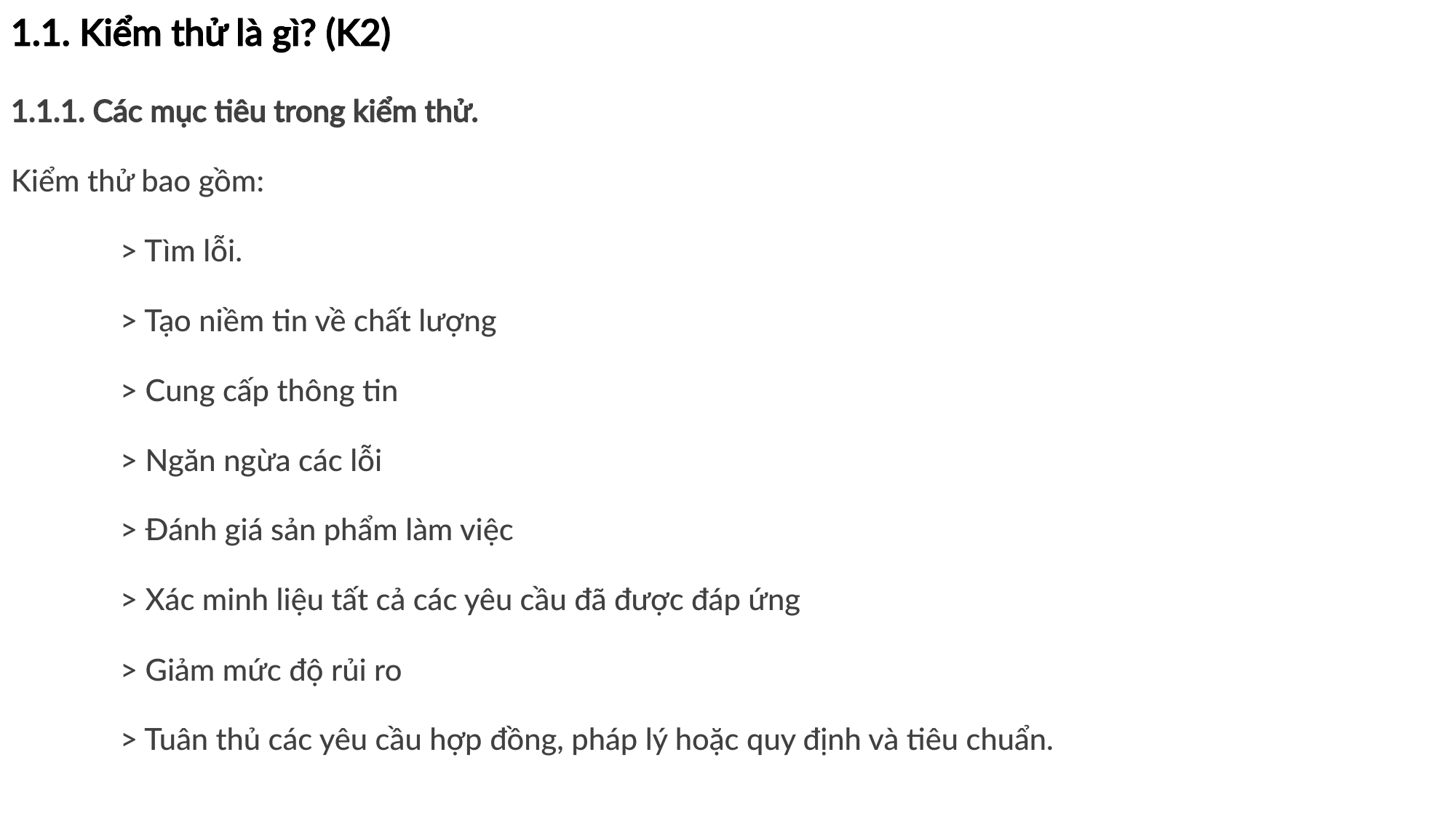

# 1.1. Kiểm thử là gì? (K2)
1.1.1. Các mục tiêu trong kiểm thử.
Kiểm thử bao gồm:
	> Tìm lỗi.
	> Tạo niềm tin về chất lượng
	> Cung cấp thông tin
	> Ngăn ngừa các lỗi
	> Đánh giá sản phẩm làm việc
	> Xác minh liệu tất cả các yêu cầu đã được đáp ứng
	> Giảm mức độ rủi ro
	> Tuân thủ các yêu cầu hợp đồng, pháp lý hoặc quy định và tiêu chuẩn.